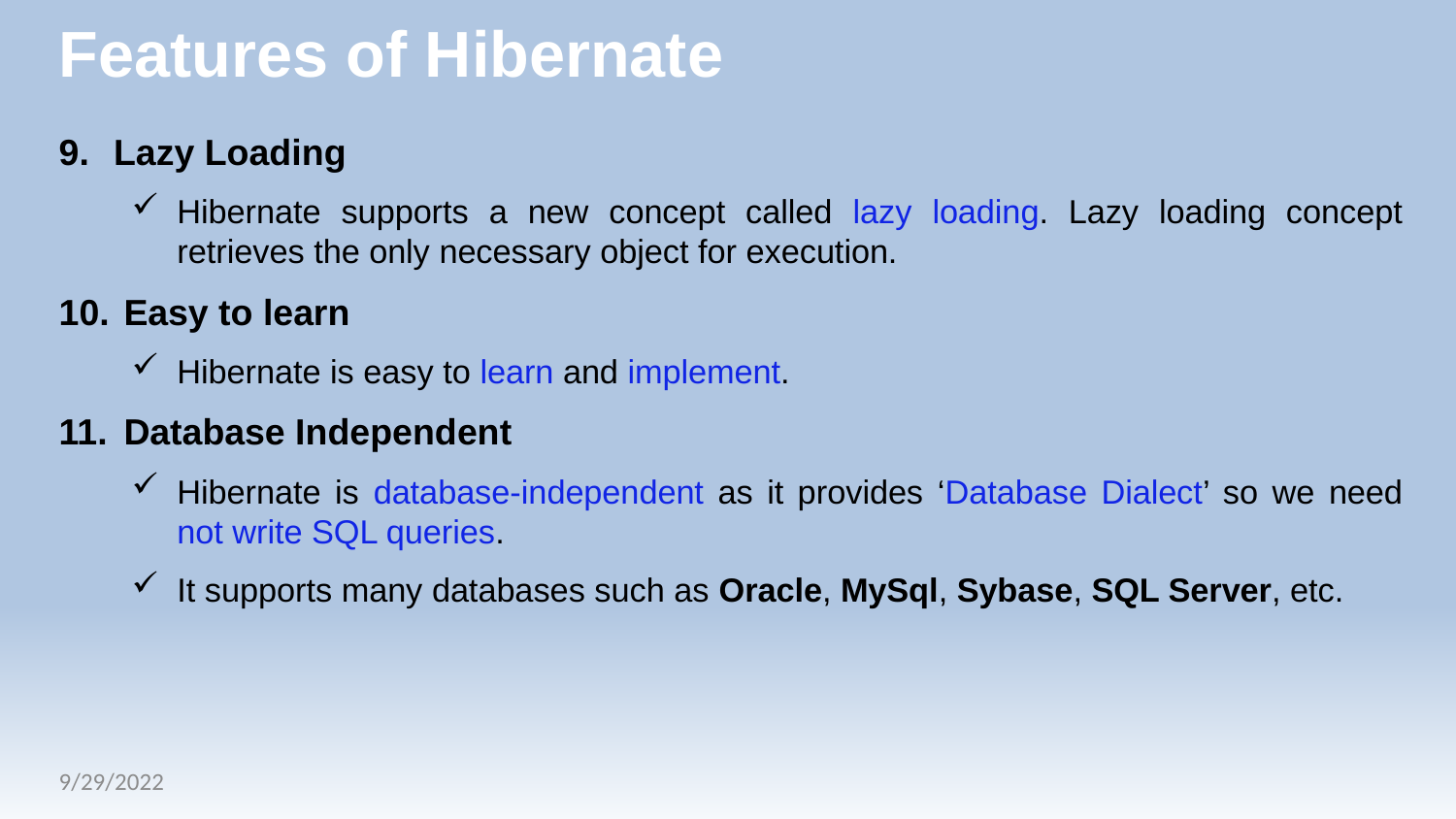

# Features of Hibernate
Lazy Loading
Hibernate supports a new concept called lazy loading. Lazy loading concept retrieves the only necessary object for execution.
 Easy to learn
Hibernate is easy to learn and implement.
 Database Independent
Hibernate is database-independent as it provides ‘Database Dialect’ so we need not write SQL queries.
It supports many databases such as Oracle, MySql, Sybase, SQL Server, etc.
9/29/2022
15